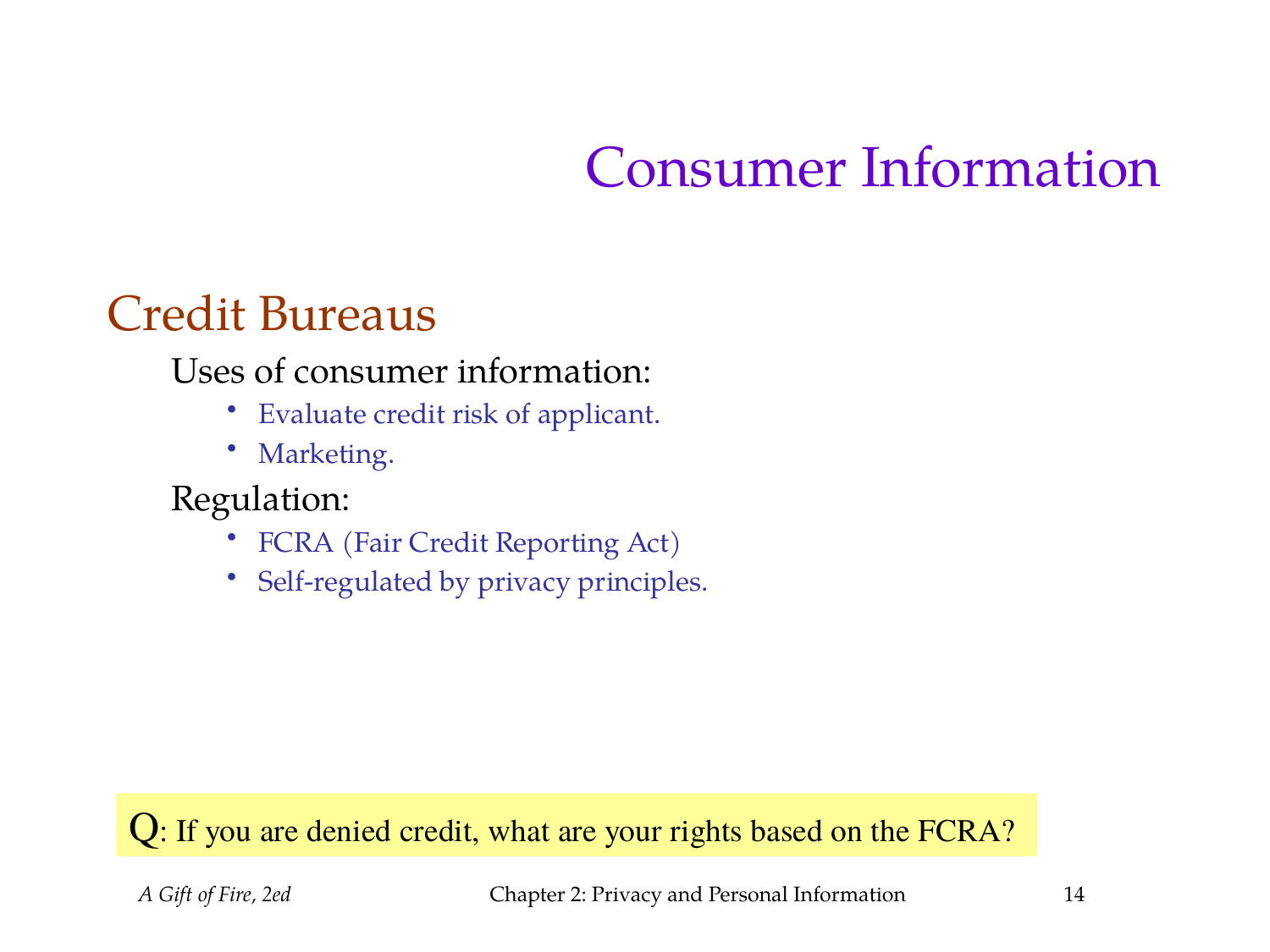

# Consumer Information
Credit Bureaus
Uses of consumer information:
Evaluate credit risk of applicant.
Marketing.
Regulation:
FCRA (Fair Credit Reporting Act)
Self-regulated by privacy principles.
Q: If you are denied credit, what are your rights based on the FCRA?